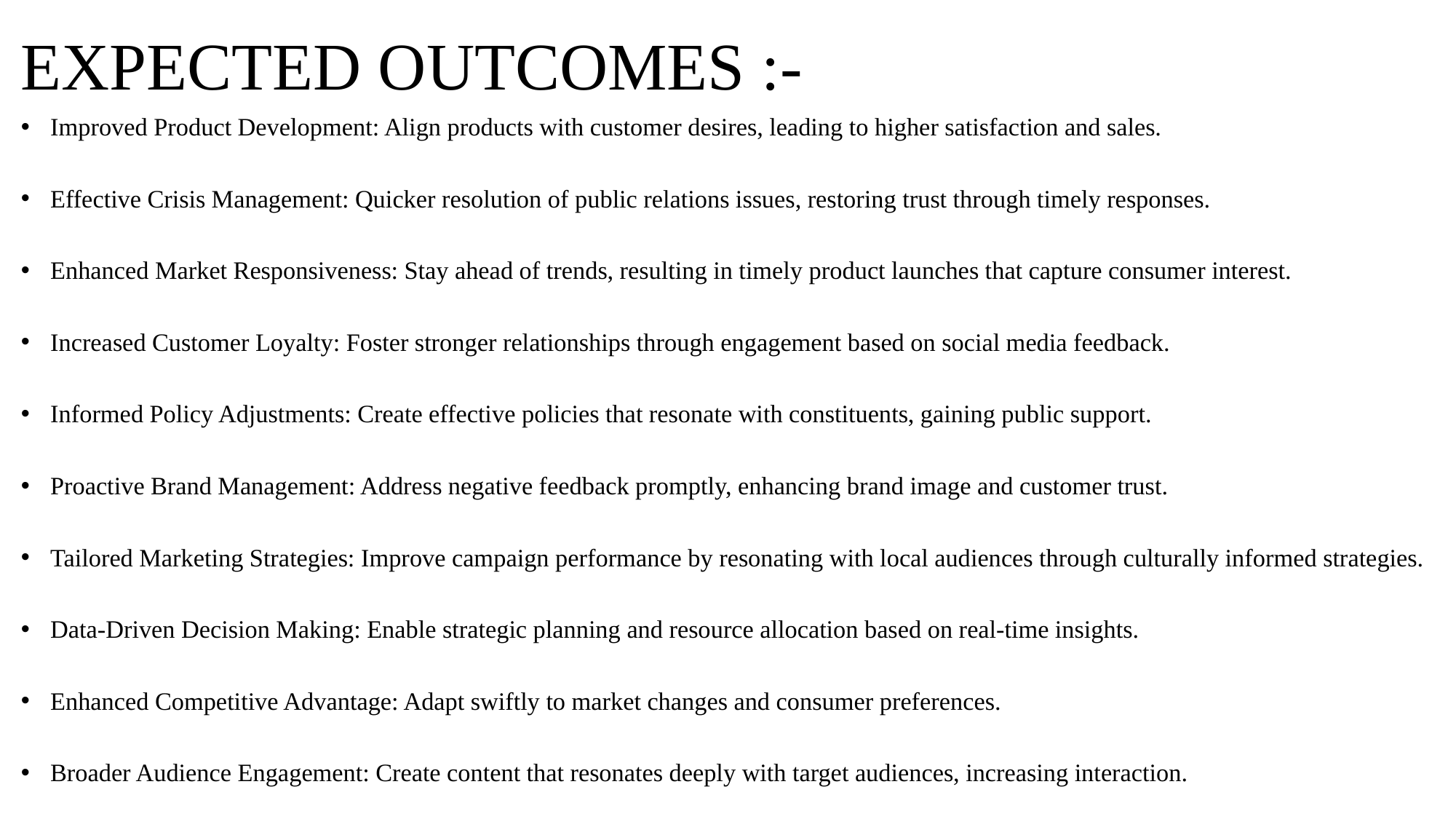

# EXPECTED OUTCOMES :-
Improved Product Development: Align products with customer desires, leading to higher satisfaction and sales.

Effective Crisis Management: Quicker resolution of public relations issues, restoring trust through timely responses.

Enhanced Market Responsiveness: Stay ahead of trends, resulting in timely product launches that capture consumer interest.

Increased Customer Loyalty: Foster stronger relationships through engagement based on social media feedback.

Informed Policy Adjustments: Create effective policies that resonate with constituents, gaining public support.

Proactive Brand Management: Address negative feedback promptly, enhancing brand image and customer trust.

Tailored Marketing Strategies: Improve campaign performance by resonating with local audiences through culturally informed strategies.

Data-Driven Decision Making: Enable strategic planning and resource allocation based on real-time insights.

Enhanced Competitive Advantage: Adapt swiftly to market changes and consumer preferences.

Broader Audience Engagement: Create content that resonates deeply with target audiences, increasing interaction.